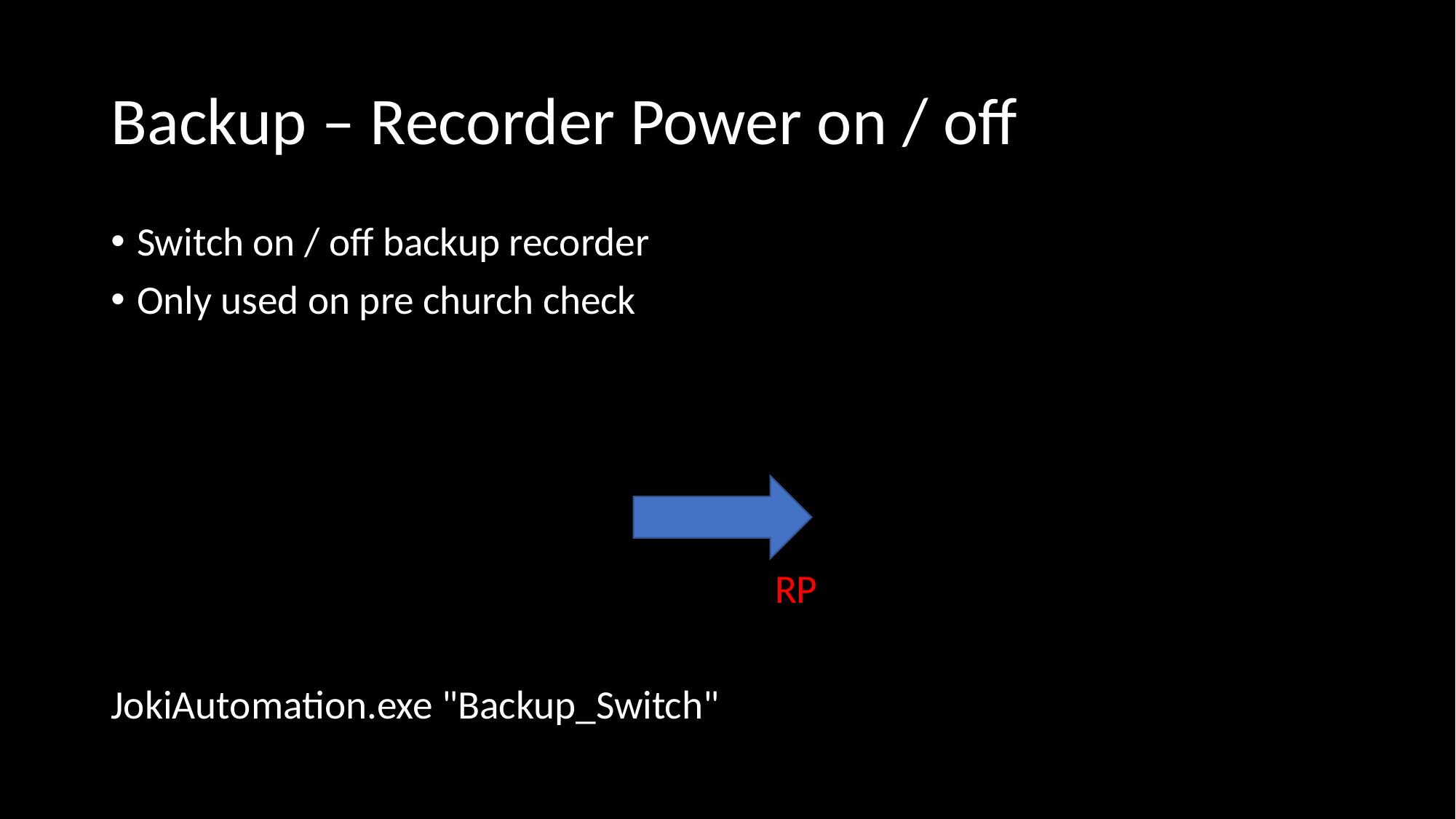

# Backup – Recorder Power on / off
Switch on / off backup recorder
Only used on pre church check

                                                                         RP

JokiAutomation.exe "Backup_Switch"